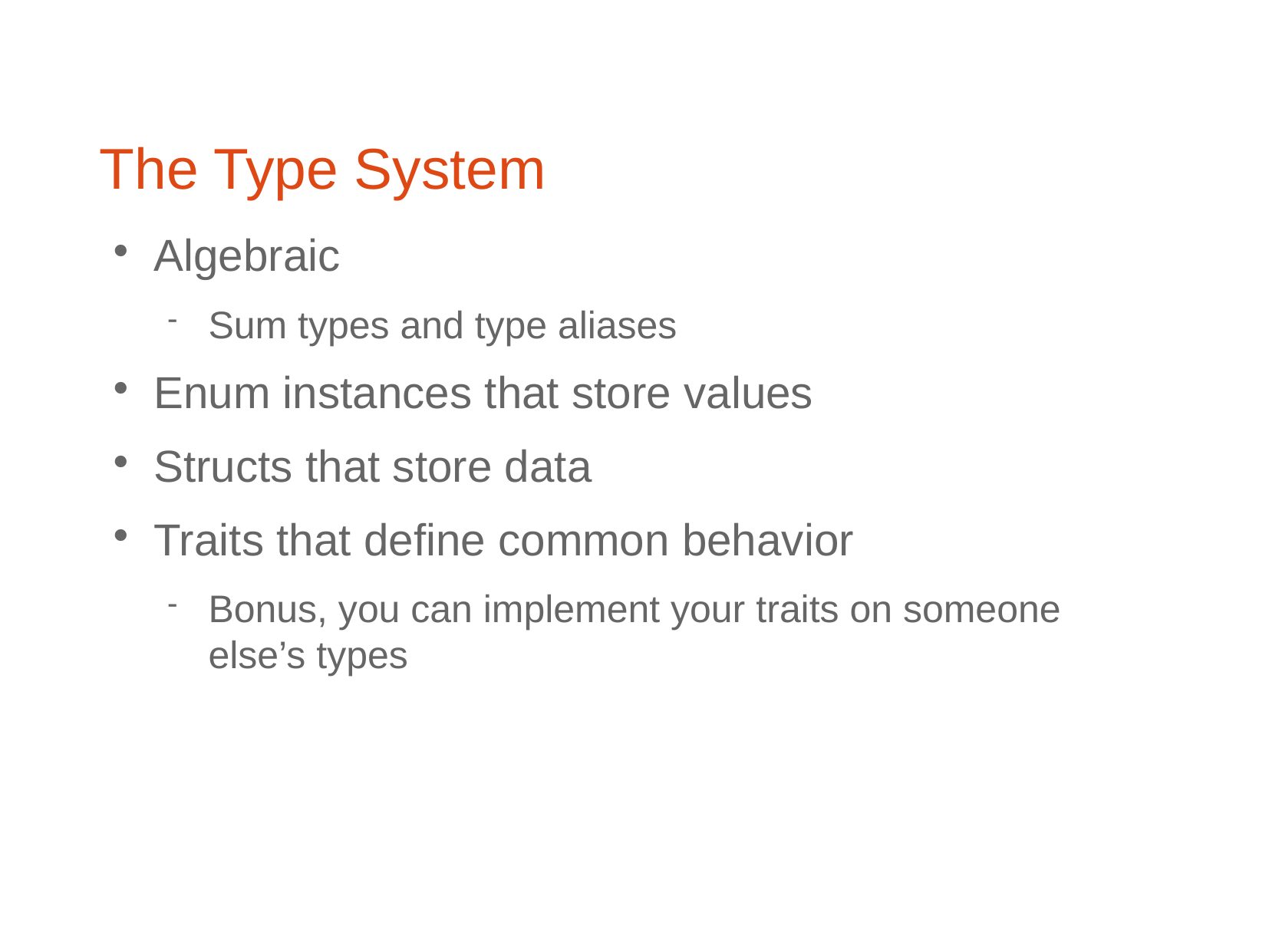

The Type System
Algebraic
Sum types and type aliases
Enum instances that store values
Structs that store data
Traits that define common behavior
Bonus, you can implement your traits on someone else’s types